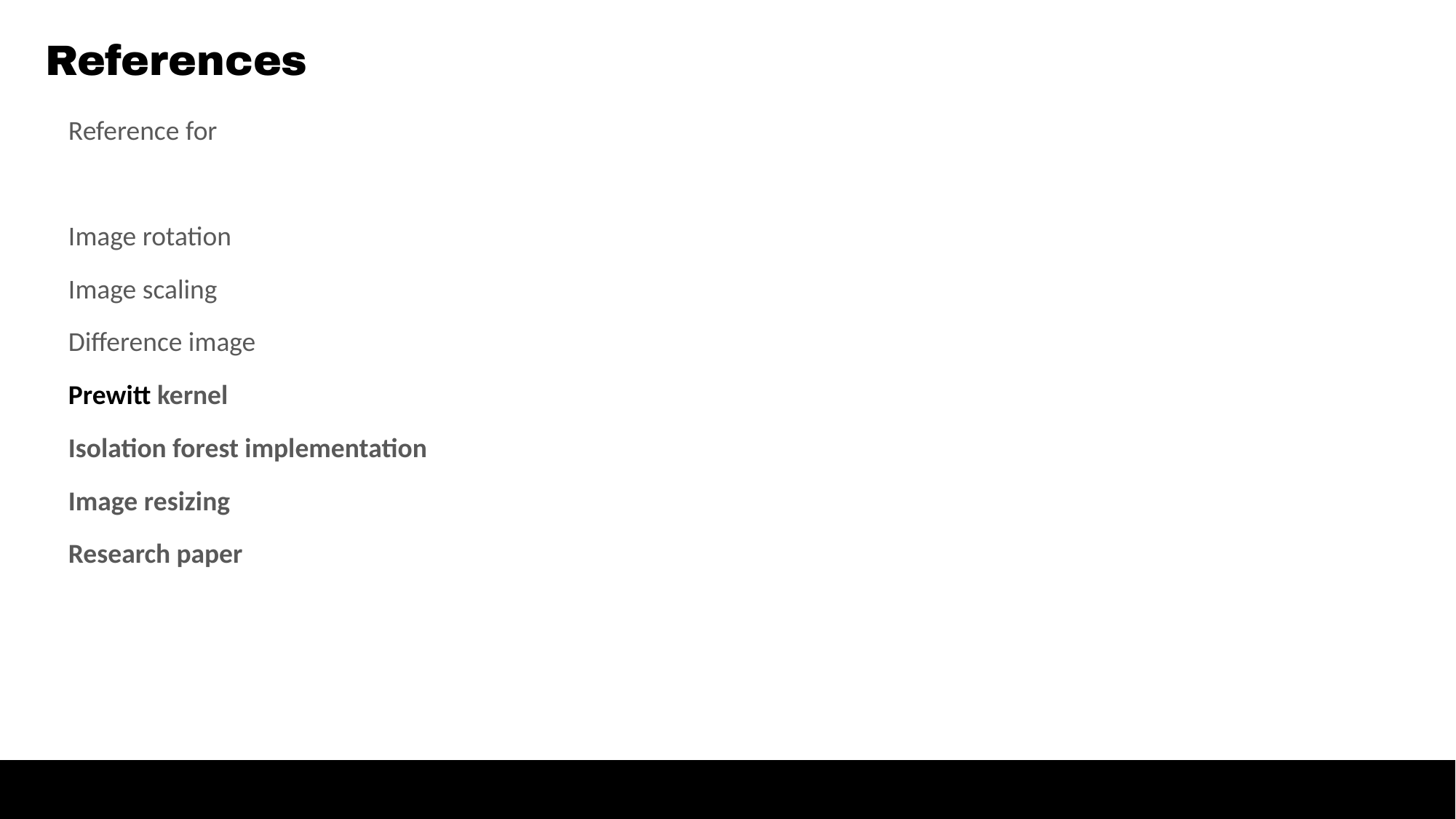

References
Reference for

Image rotation
Image scaling
Difference image
Prewitt kernel
Isolation forest implementation
Image resizing
Research paper